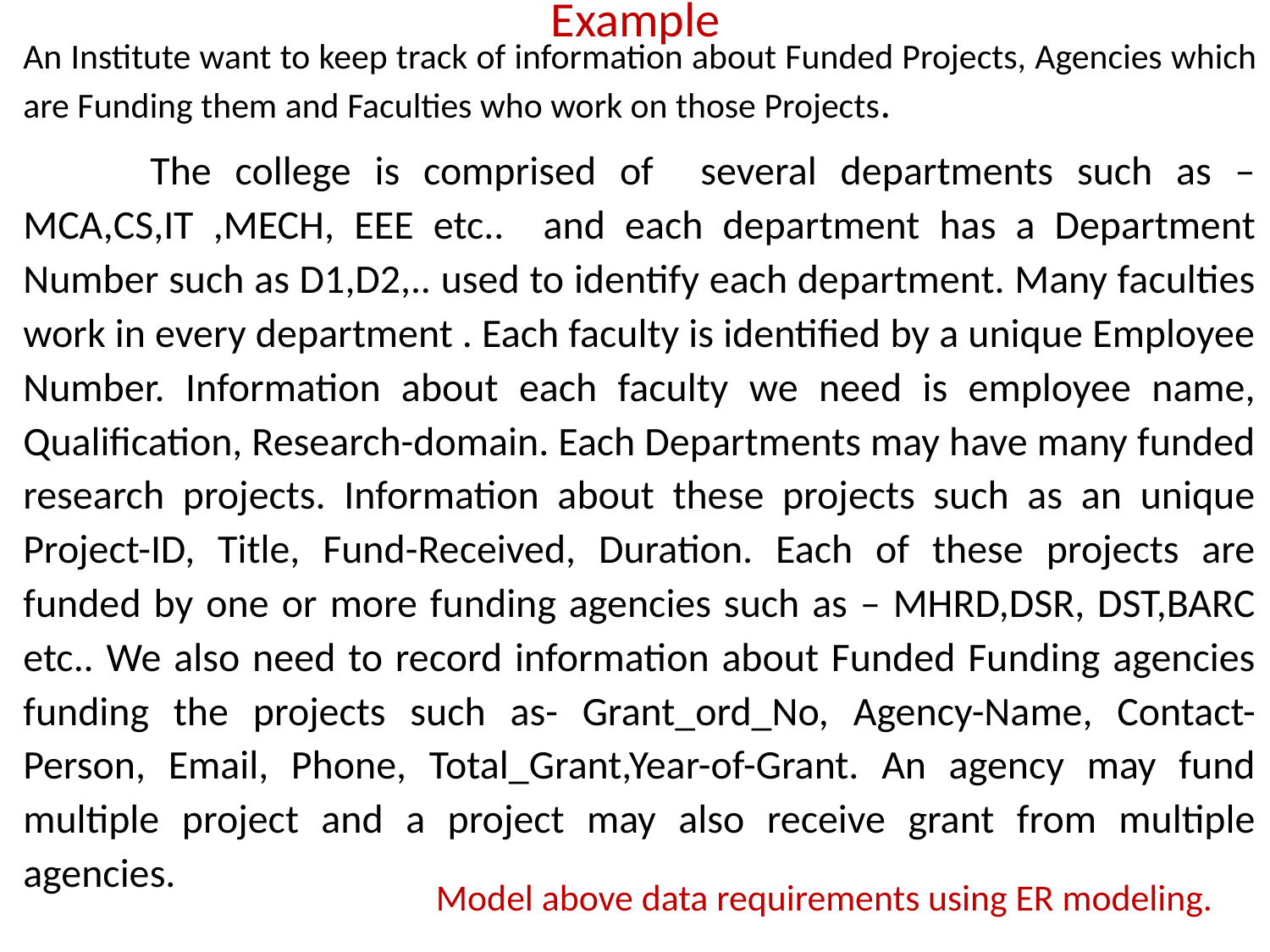

Example
An Institute want to keep track of information about Funded Projects, Agencies which are Funding them and Faculties who work on those Projects.
	The college is comprised of  several departments such as – MCA,CS,IT ,MECH, EEE etc..  and each department has a Department Number such as D1,D2,.. used to identify each department. Many faculties work in every department . Each faculty is identified by a unique Employee Number. Information about each faculty we need is employee name, Qualification, Research-domain. Each Departments may have many funded research projects. Information about these projects such as an unique Project-ID, Title, Fund-Received, Duration. Each of these projects are funded by one or more funding agencies such as – MHRD,DSR, DST,BARC etc.. We also need to record information about Funded Funding agencies funding the projects such as- Grant_ord_No, Agency-Name, Contact-Person, Email, Phone, Total_Grant,Year-of-Grant. An agency may fund multiple project and a project may also receive grant from multiple agencies.
Model above data requirements using ER modeling.